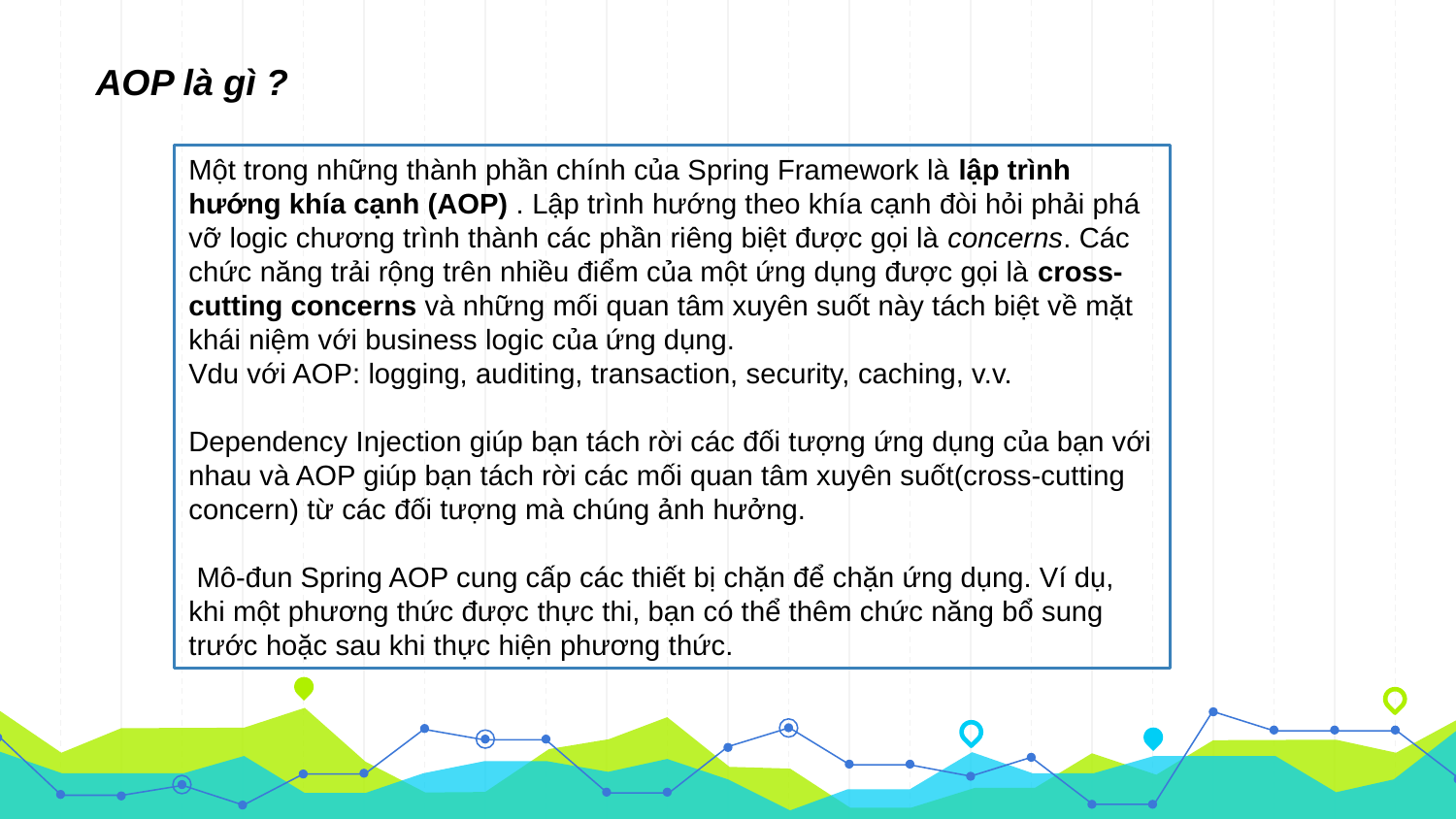

AOP là gì ?
Một trong những thành phần chính của Spring Framework là lập trình hướng khía cạnh (AOP) . Lập trình hướng theo khía cạnh đòi hỏi phải phá vỡ logic chương trình thành các phần riêng biệt được gọi là concerns. Các chức năng trải rộng trên nhiều điểm của một ứng dụng được gọi là cross-cutting concerns và những mối quan tâm xuyên suốt này tách biệt về mặt khái niệm với business logic của ứng dụng.
Vdu với AOP: logging, auditing, transaction, security, caching, v.v.

Dependency Injection giúp bạn tách rời các đối tượng ứng dụng của bạn với nhau và AOP giúp bạn tách rời các mối quan tâm xuyên suốt(cross-cutting concern) từ các đối tượng mà chúng ảnh hưởng.

 Mô-đun Spring AOP cung cấp các thiết bị chặn để chặn ứng dụng. Ví dụ, khi một phương thức được thực thi, bạn có thể thêm chức năng bổ sung trước hoặc sau khi thực hiện phương thức.